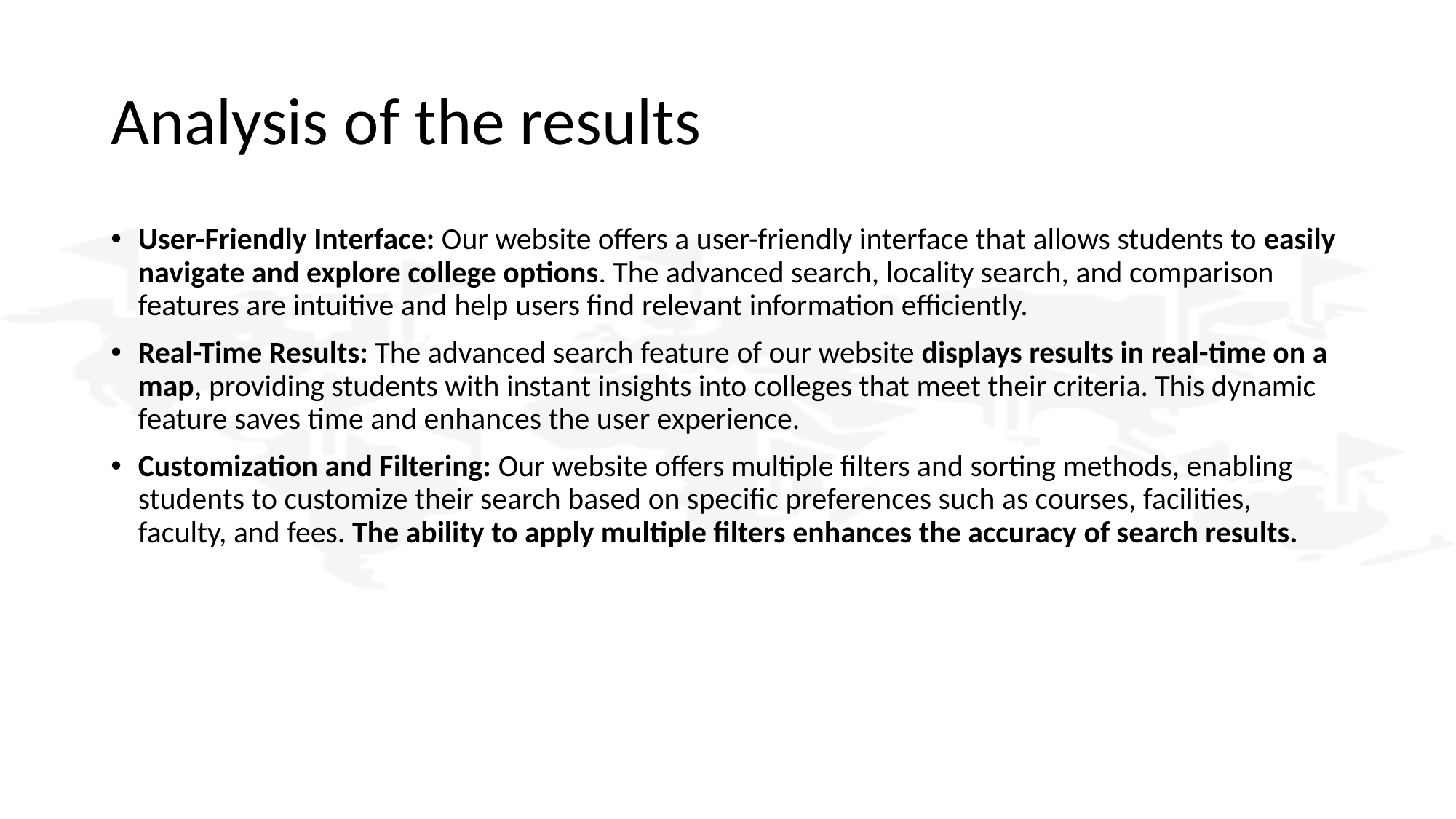

# Analysis of the results
User-Friendly Interface: Our website offers a user-friendly interface that allows students to easily navigate and explore college options. The advanced search, locality search, and comparison features are intuitive and help users find relevant information efficiently.
Real-Time Results: The advanced search feature of our website displays results in real-time on a map, providing students with instant insights into colleges that meet their criteria. This dynamic feature saves time and enhances the user experience.
Customization and Filtering: Our website offers multiple filters and sorting methods, enabling students to customize their search based on specific preferences such as courses, facilities, faculty, and fees. The ability to apply multiple filters enhances the accuracy of search results.